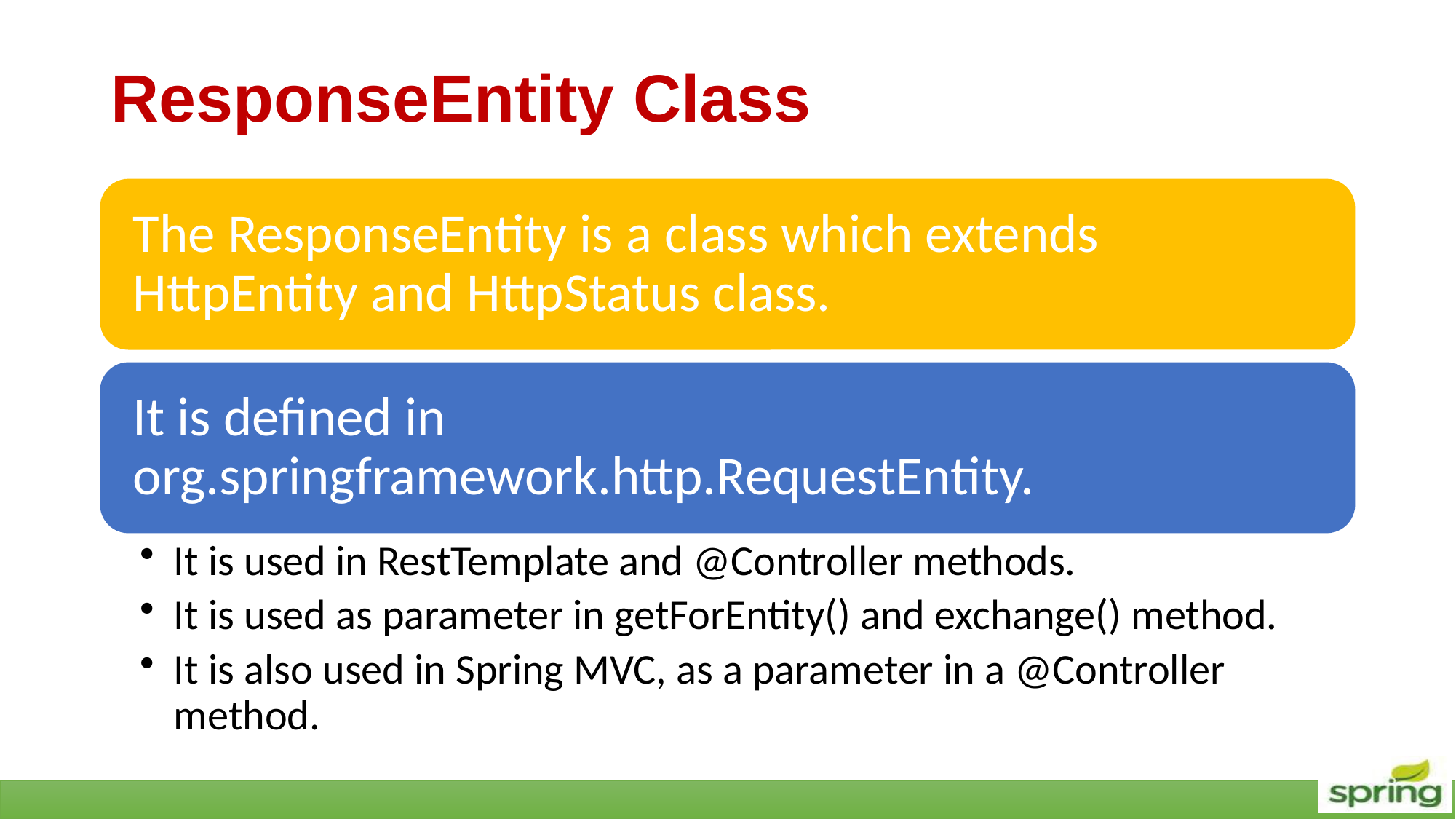

# ResponseEntity Class
The ResponseEntity is a class which extends HttpEntity and HttpStatus class.
It is defined in org.springframework.http.RequestEntity.
It is used in RestTemplate and @Controller methods.
It is used as parameter in getForEntity() and exchange() method.
It is also used in Spring MVC, as a parameter in a @Controller method.